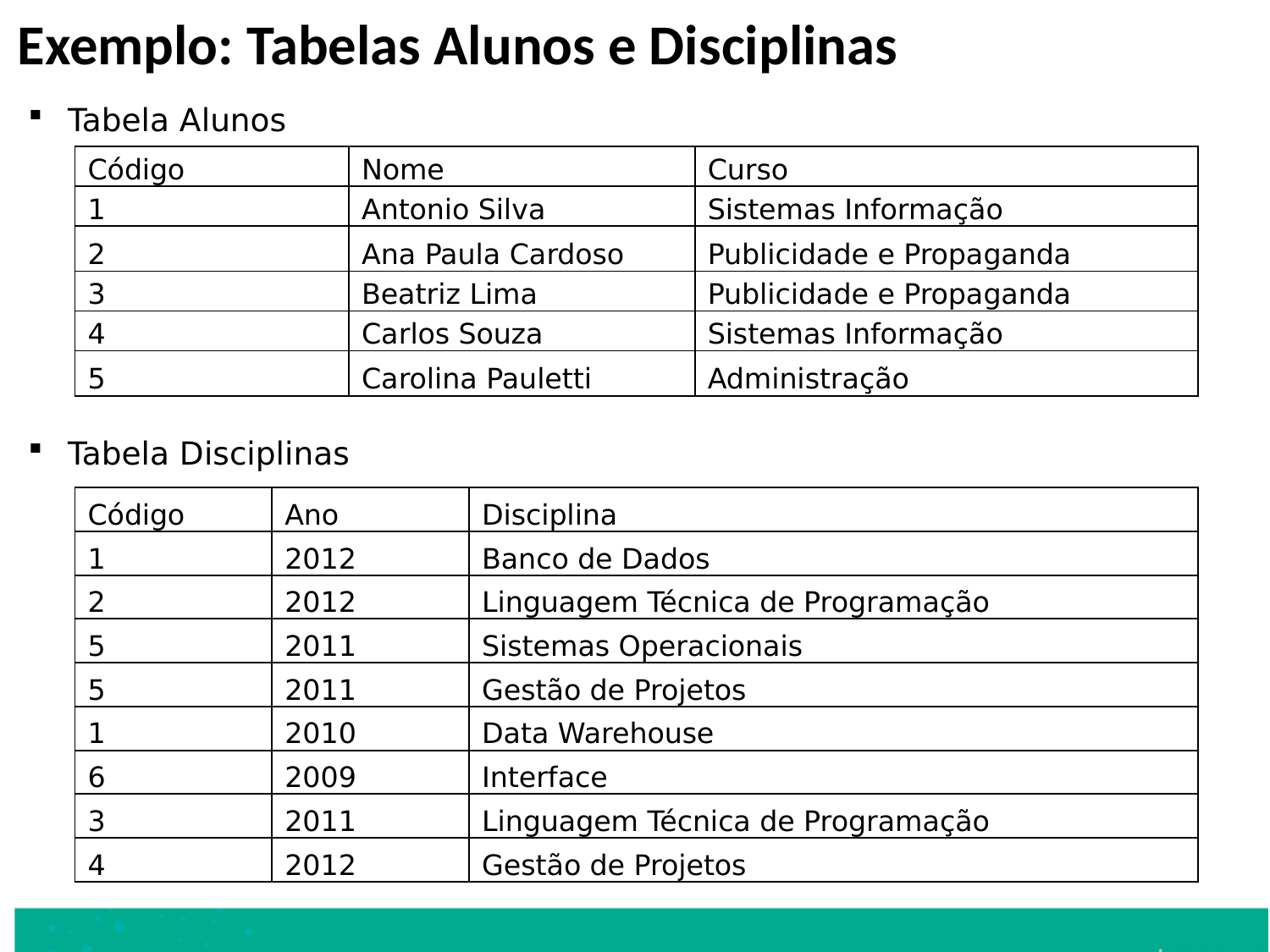

# Exemplo: Tabelas Alunos e Disciplinas
Tabela Alunos

Tabela Disciplinas
| Código | Nome | Curso |
| --- | --- | --- |
| 1 | Antonio Silva | Sistemas Informação |
| 2 | Ana Paula Cardoso | Publicidade e Propaganda |
| 3 | Beatriz Lima | Publicidade e Propaganda |
| 4 | Carlos Souza | Sistemas Informação |
| 5 | Carolina Pauletti | Administração |
| Código | Ano | Disciplina |
| --- | --- | --- |
| 1 | 2012 | Banco de Dados |
| 2 | 2012 | Linguagem Técnica de Programação |
| 5 | 2011 | Sistemas Operacionais |
| 5 | 2011 | Gestão de Projetos |
| 1 | 2010 | Data Warehouse |
| 6 | 2009 | Interface |
| 3 | 2011 | Linguagem Técnica de Programação |
| 4 | 2012 | Gestão de Projetos |